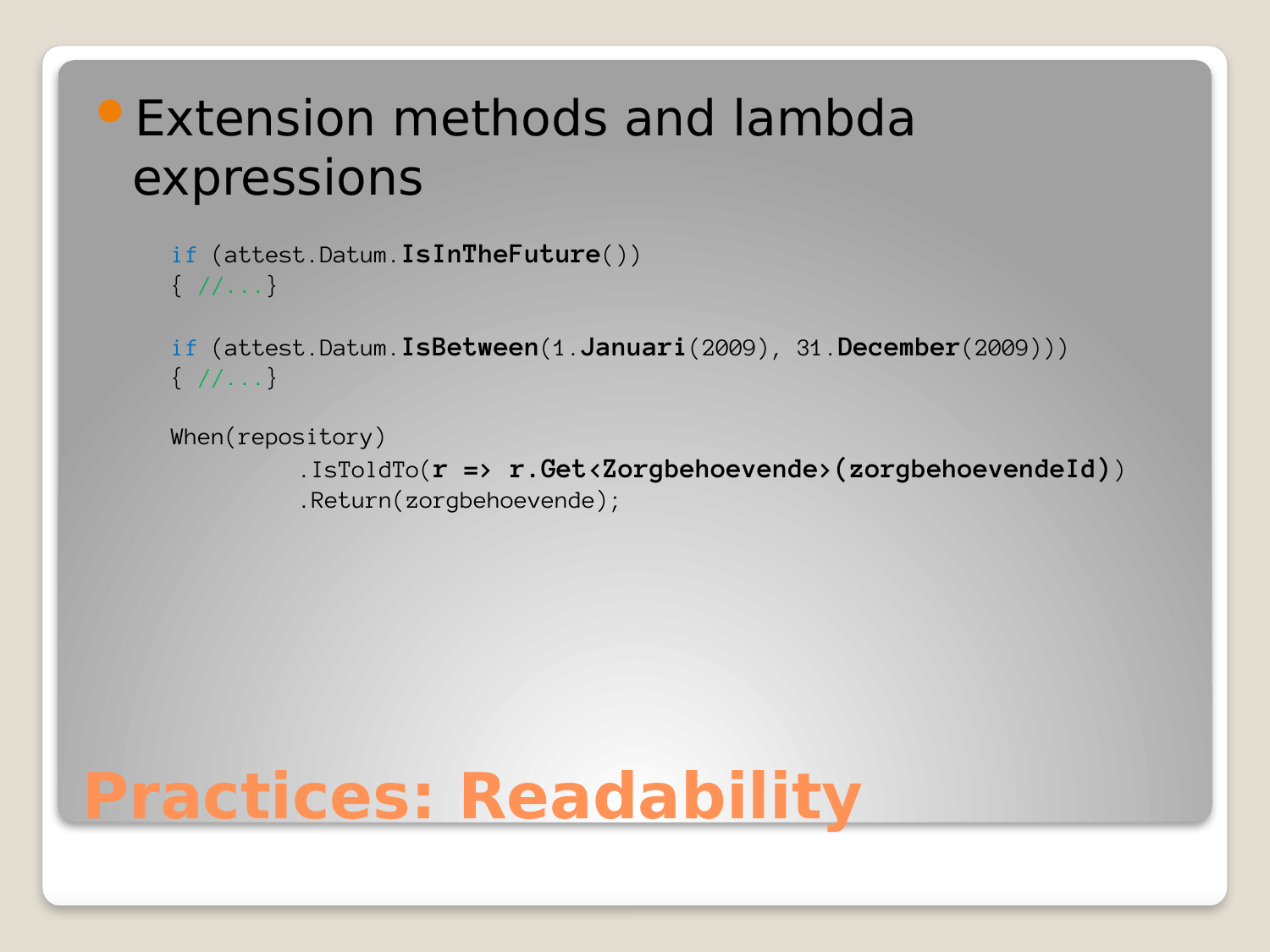

Extension methods and lambda expressions
if (attest.Datum.IsInTheFuture())
{ //...}

if (attest.Datum.IsBetween(1.Januari(2009), 31.December(2009)))
{ //...}

When(repository)
	.IsToldTo(r => r.Get<Zorgbehoevende>(zorgbehoevendeId))
	.Return(zorgbehoevende);

# Practices: Readability